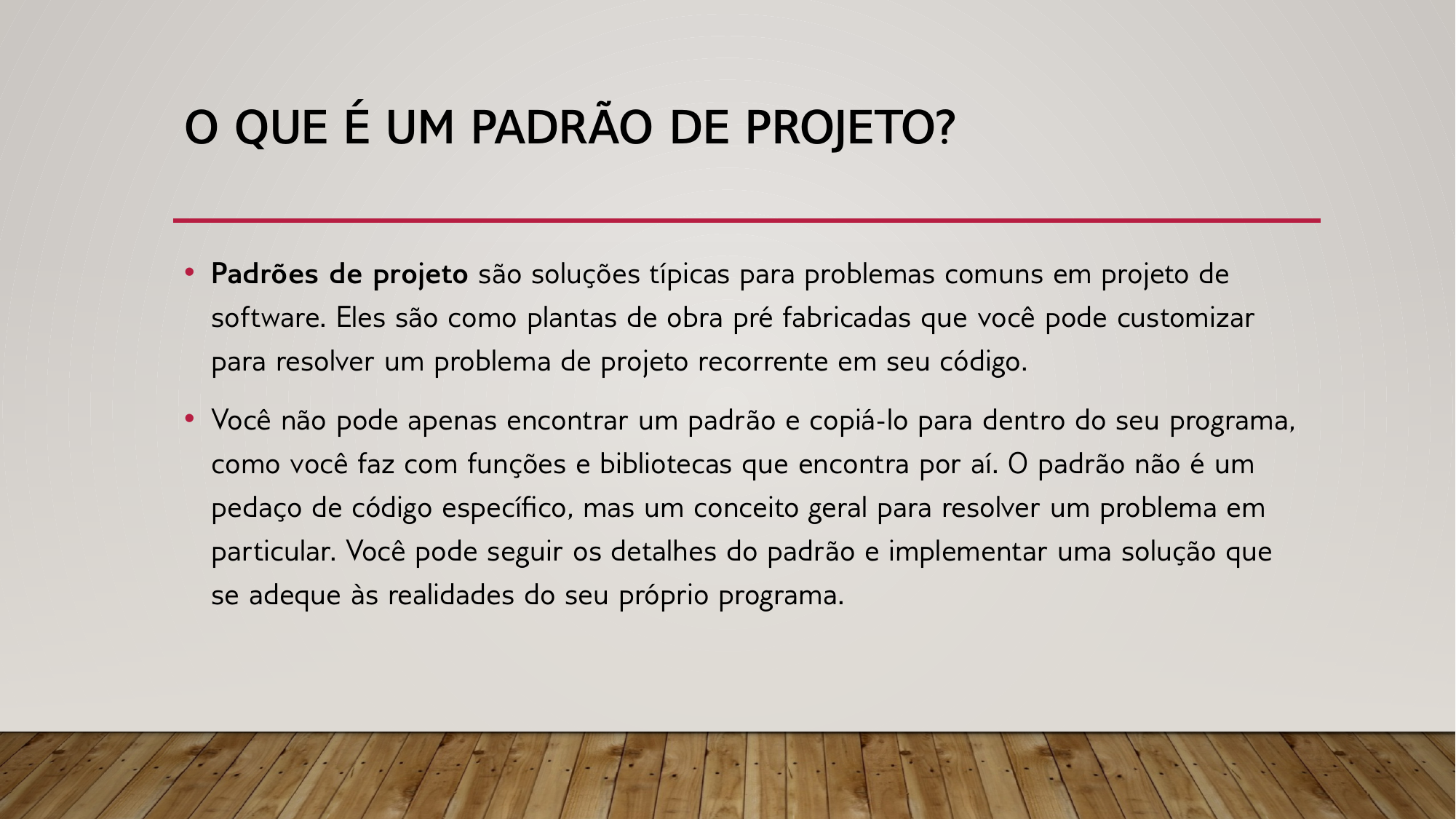

# O que é um padrão de projeto?
Padrões de projeto são soluções típicas para problemas comuns em projeto de software. Eles são como plantas de obra pré fabricadas que você pode customizar para resolver um problema de projeto recorrente em seu código.
Você não pode apenas encontrar um padrão e copiá-lo para dentro do seu programa, como você faz com funções e bibliotecas que encontra por aí. O padrão não é um pedaço de código específico, mas um conceito geral para resolver um problema em particular. Você pode seguir os detalhes do padrão e implementar uma solução que se adeque às realidades do seu próprio programa.